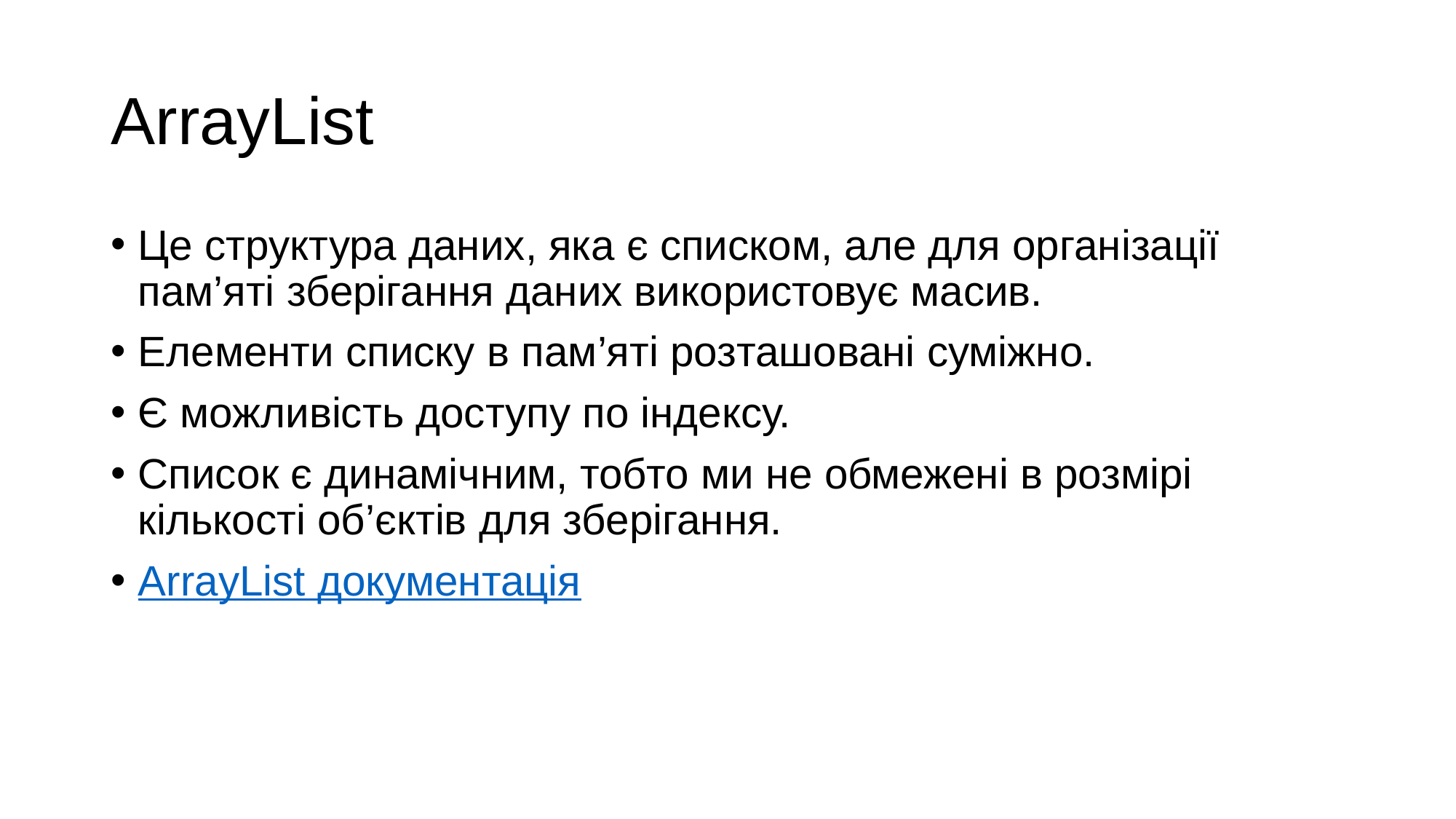

# ArrayList
Це структура даних, яка є списком, але для організації пам’яті зберігання даних використовує масив.
Елементи списку в пам’яті розташовані суміжно.
Є можливість доступу по індексу.
Список є динамічним, тобто ми не обмежені в розмірі кількості об’єктів для зберігання.
ArrayList документація